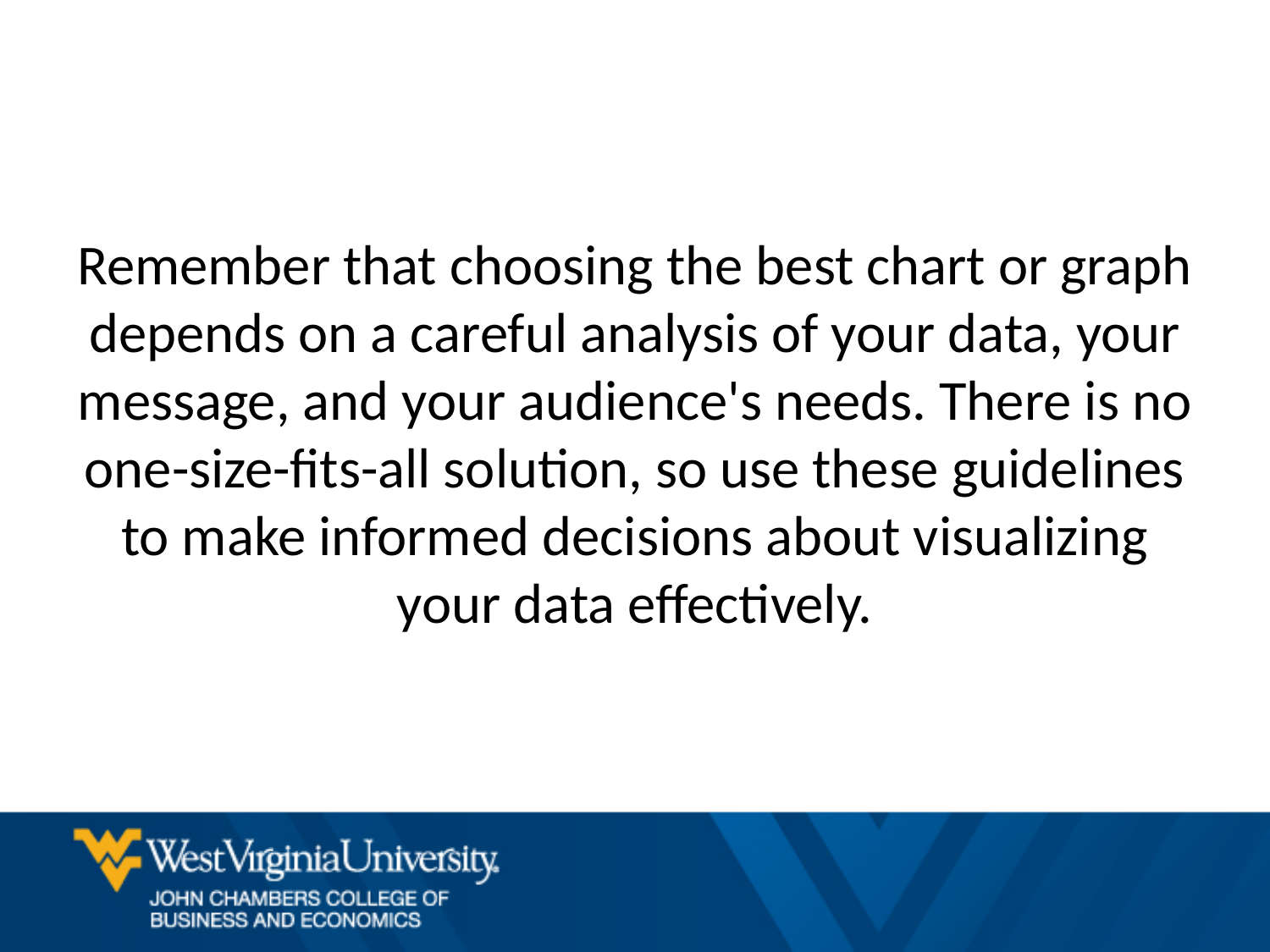

Remember that choosing the best chart or graph depends on a careful analysis of your data, your message, and your audience's needs. There is no one-size-fits-all solution, so use these guidelines to make informed decisions about visualizing your data effectively.